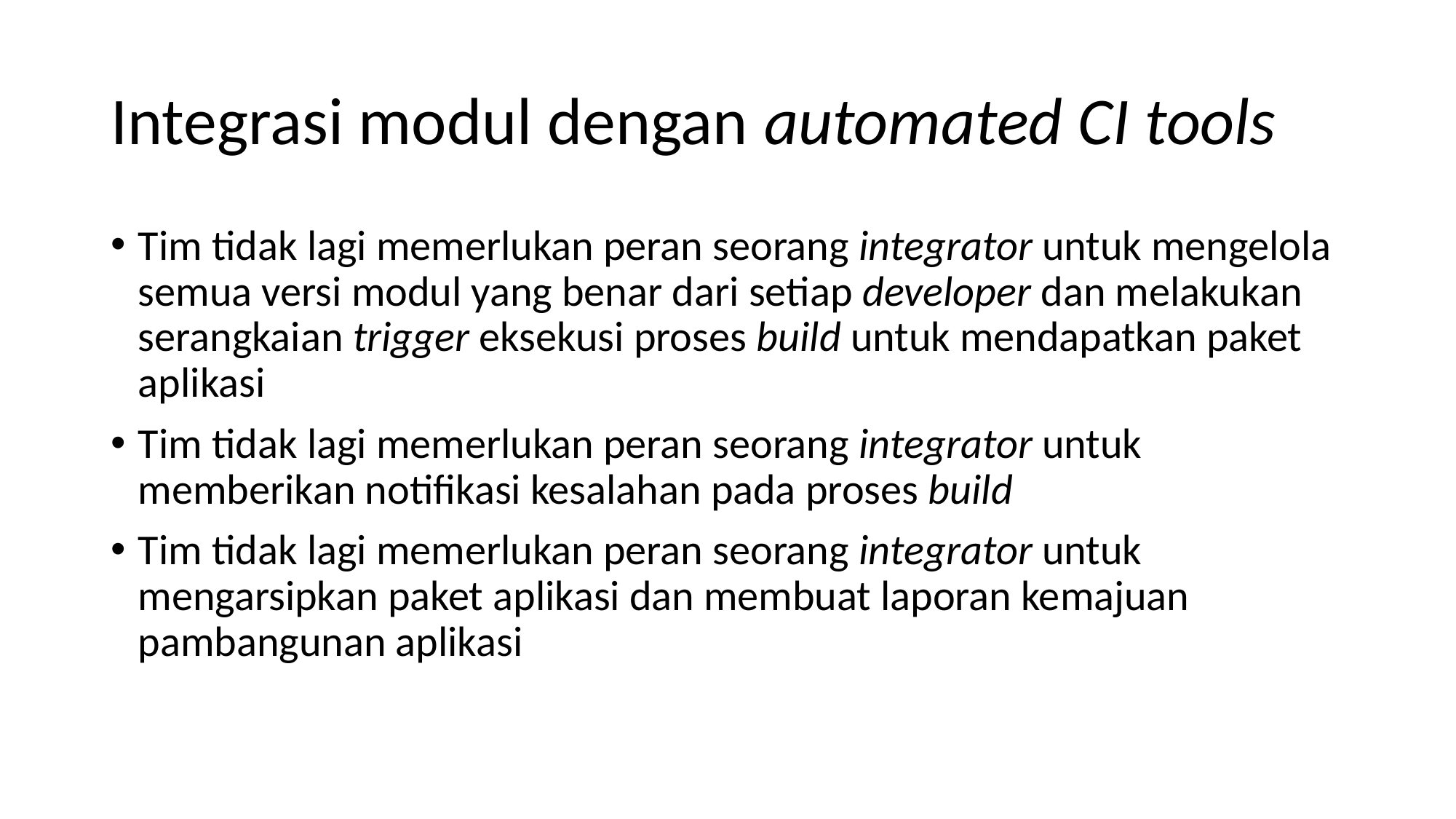

# Integrasi modul dengan automated CI tools
Tim tidak lagi memerlukan peran seorang integrator untuk mengelola semua versi modul yang benar dari setiap developer dan melakukan serangkaian trigger eksekusi proses build untuk mendapatkan paket aplikasi
Tim tidak lagi memerlukan peran seorang integrator untuk memberikan notifikasi kesalahan pada proses build
Tim tidak lagi memerlukan peran seorang integrator untuk mengarsipkan paket aplikasi dan membuat laporan kemajuan pambangunan aplikasi